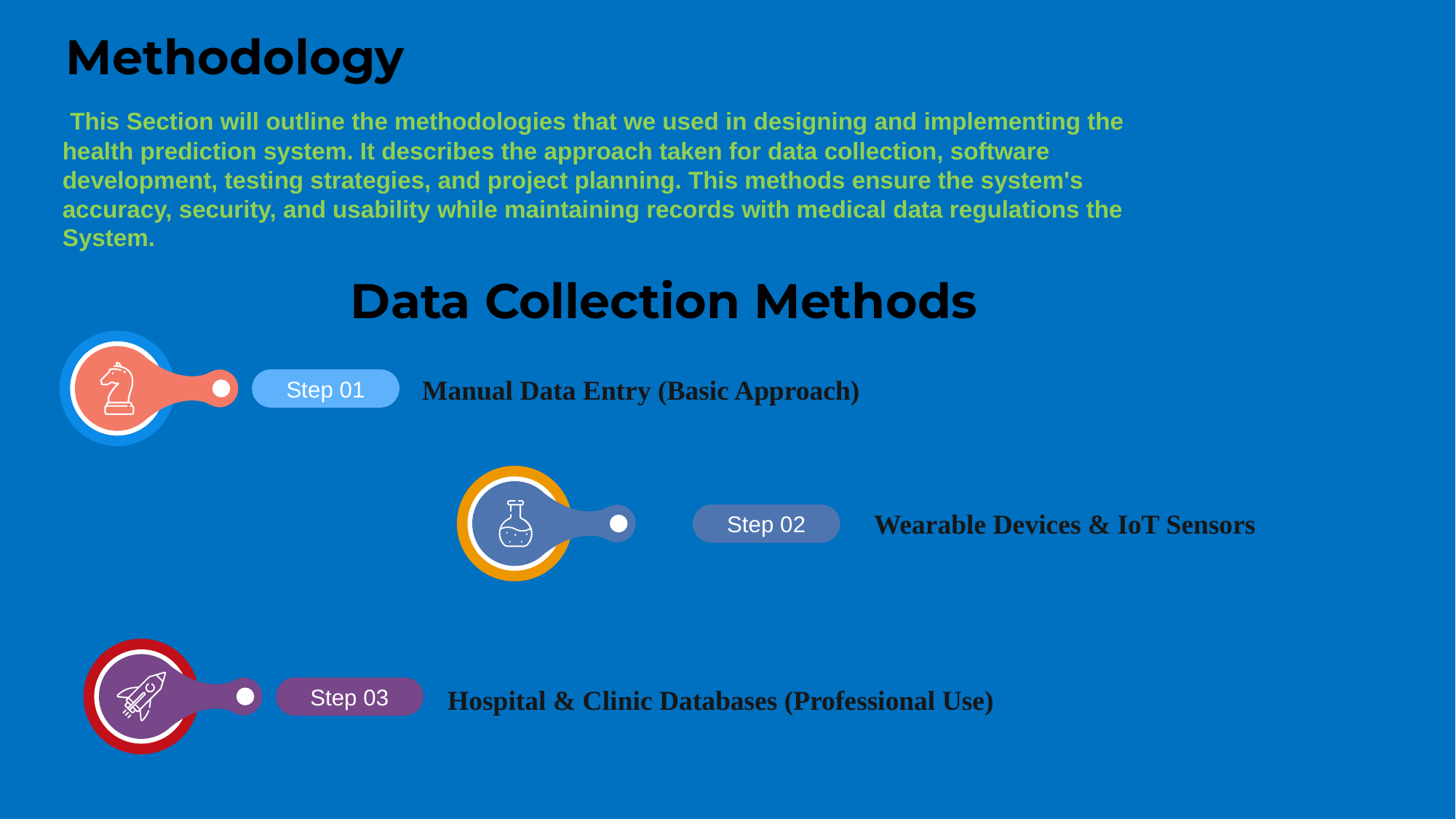

# Methodology
 This Section will outline the methodologies that we used in designing and implementing the health prediction system. It describes the approach taken for data collection, software development, testing strategies, and project planning. This methods ensure the system's accuracy, security, and usability while maintaining records with medical data regulations the System.

Data Collection Methods

Step 01

Manual Data Entry (Basic Approach)

Step 02

Wearable Devices & IoT Sensors

Step 03

Hospital & Clinic Databases (Professional Use)